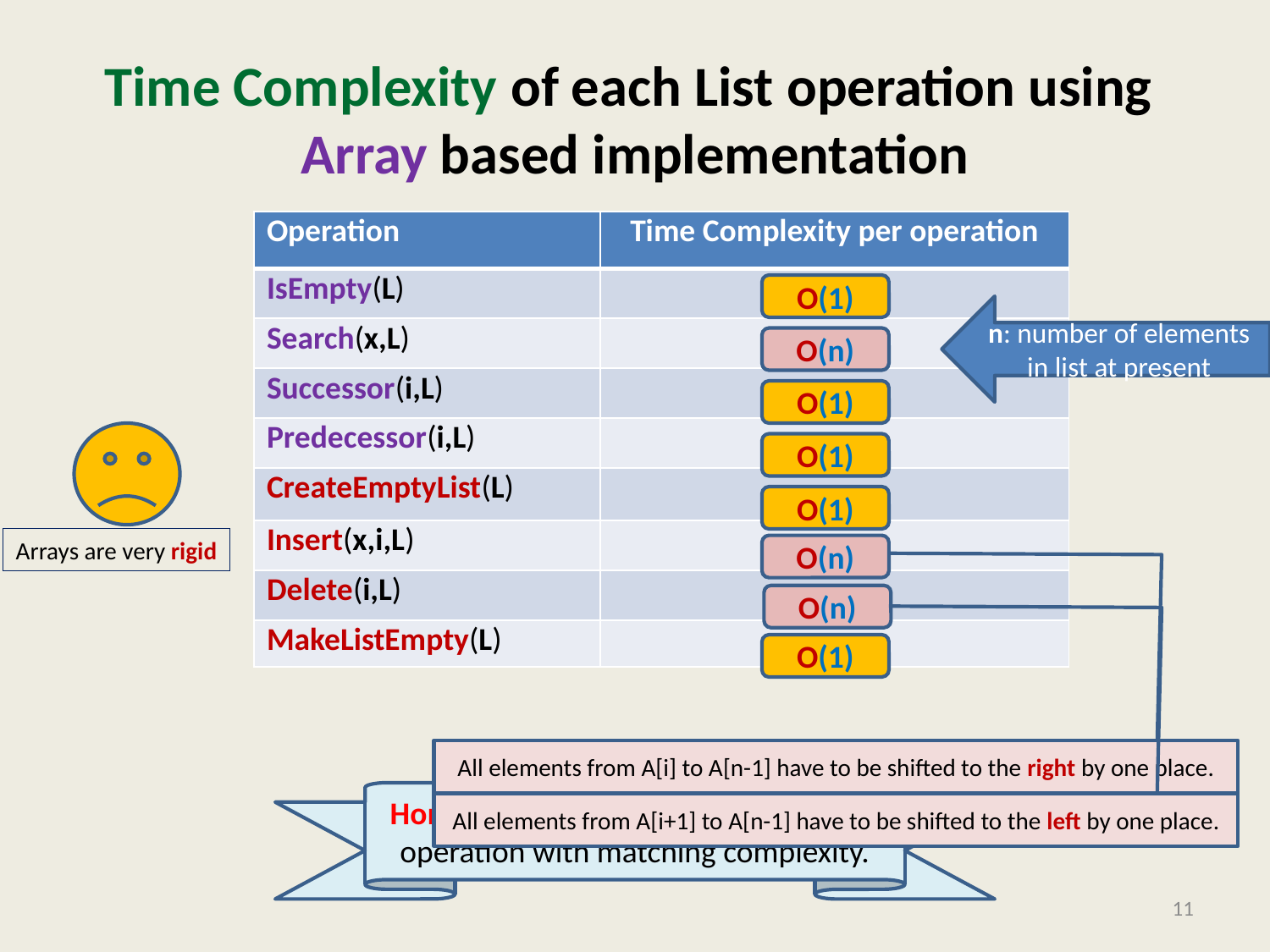

# Time Complexity of each List operation using Array based implementation
| Operation | Time Complexity per operation |
| --- | --- |
| IsEmpty(L) |  |
| Search(x,L) |  |
| Successor(i,L) |  |
| Predecessor(i,L) |  |
| CreateEmptyList(L) |  |
| Insert(x,i,L) |  |
| Delete(i,L) |  |
| MakeListEmpty(L) |  |
O(1)
n: number of elements in list at present
O(n)
O(1)

Arrays are very rigid
O(1)
O(1)
O(n)
O(n)
O(1)
All elements from A[i] to A[n-1] have to be shifted to the right by one place.
Homework: Write C Function for each operation with matching complexity.
All elements from A[i+1] to A[n-1] have to be shifted to the left by one place.
11